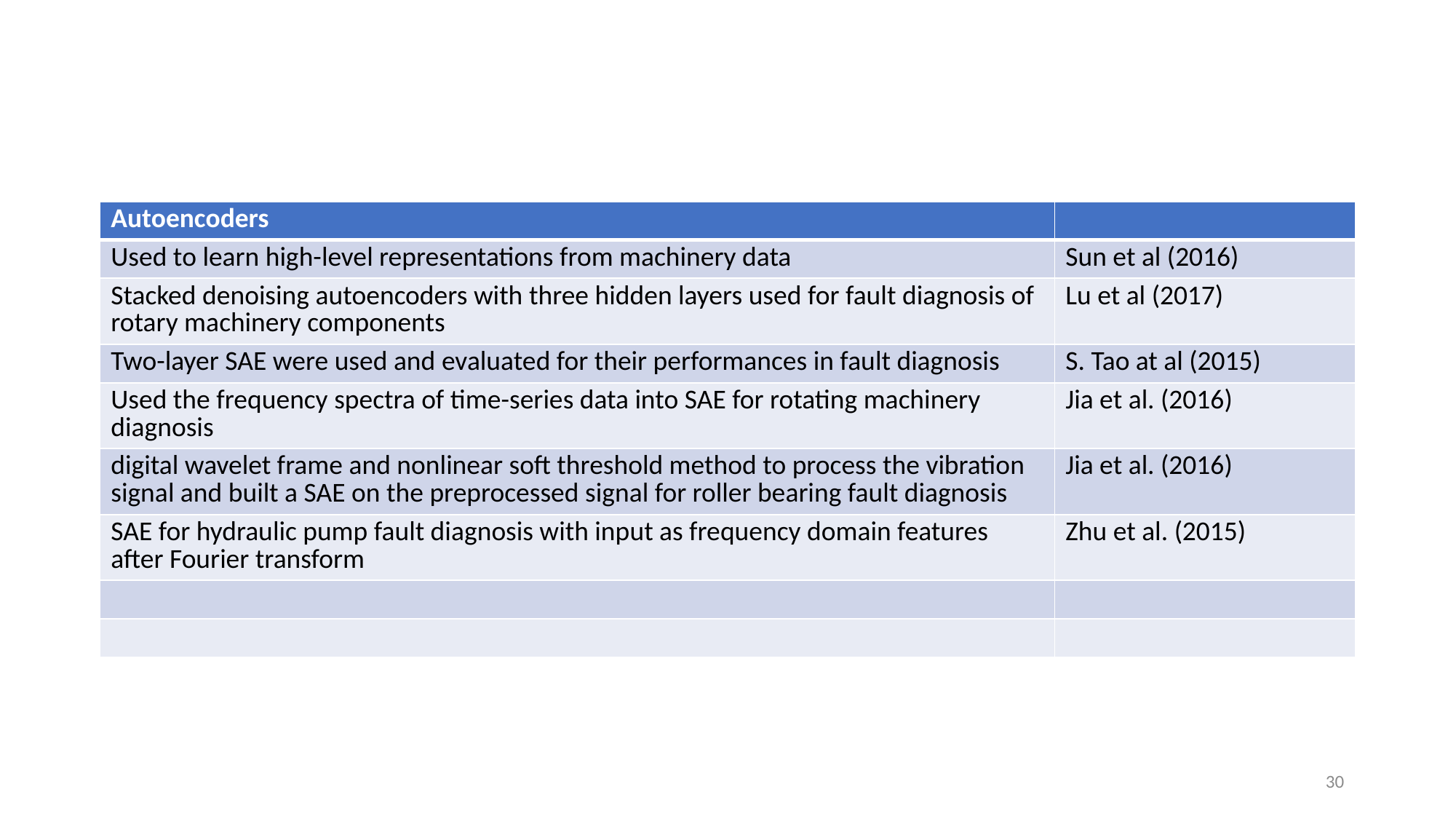

#
| Autoencoders |  |
| --- | --- |
| Used to learn high-level representations from machinery data | Sun et al (2016) |
| Stacked denoising autoencoders with three hidden layers used for fault diagnosis of rotary machinery components | Lu et al (2017) |
| Two-layer SAE were used and evaluated for their performances in fault diagnosis | S. Tao at al (2015) |
| Used the frequency spectra of time-series data into SAE for rotating machinery diagnosis | Jia et al. (2016) |
| digital wavelet frame and nonlinear soft threshold method to process the vibration signal and built a SAE on the preprocessed signal for roller bearing fault diagnosis | Jia et al. (2016) |
| SAE for hydraulic pump fault diagnosis with input as frequency domain features after Fourier transform | Zhu et al. (2015) |
|  |  |
|  |  |

30